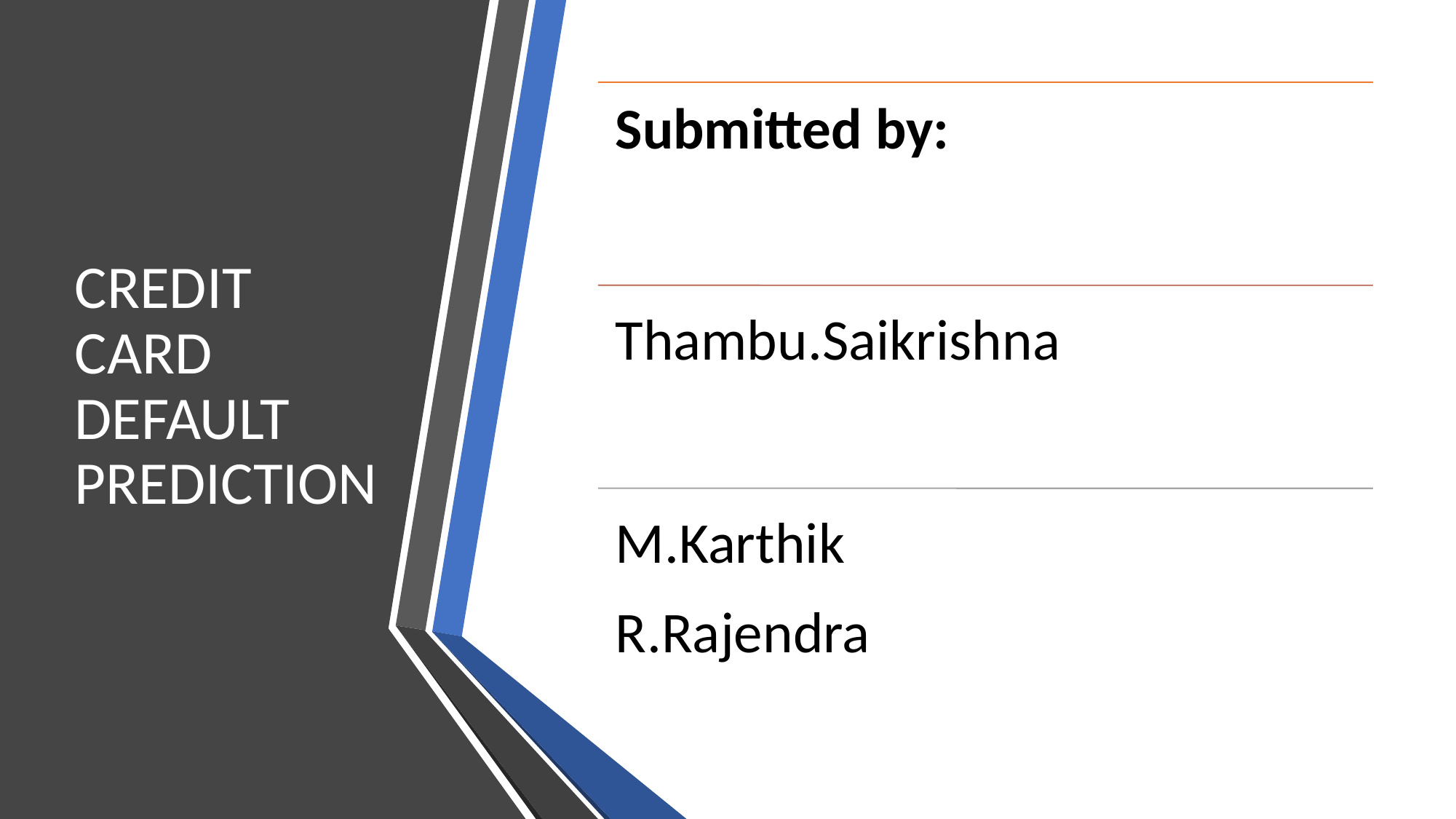

# CREDIT CARD DEFAULT PREDICTION
Submitted by:
Thambu.Saikrishna
M.Karthik
R.Rajendra